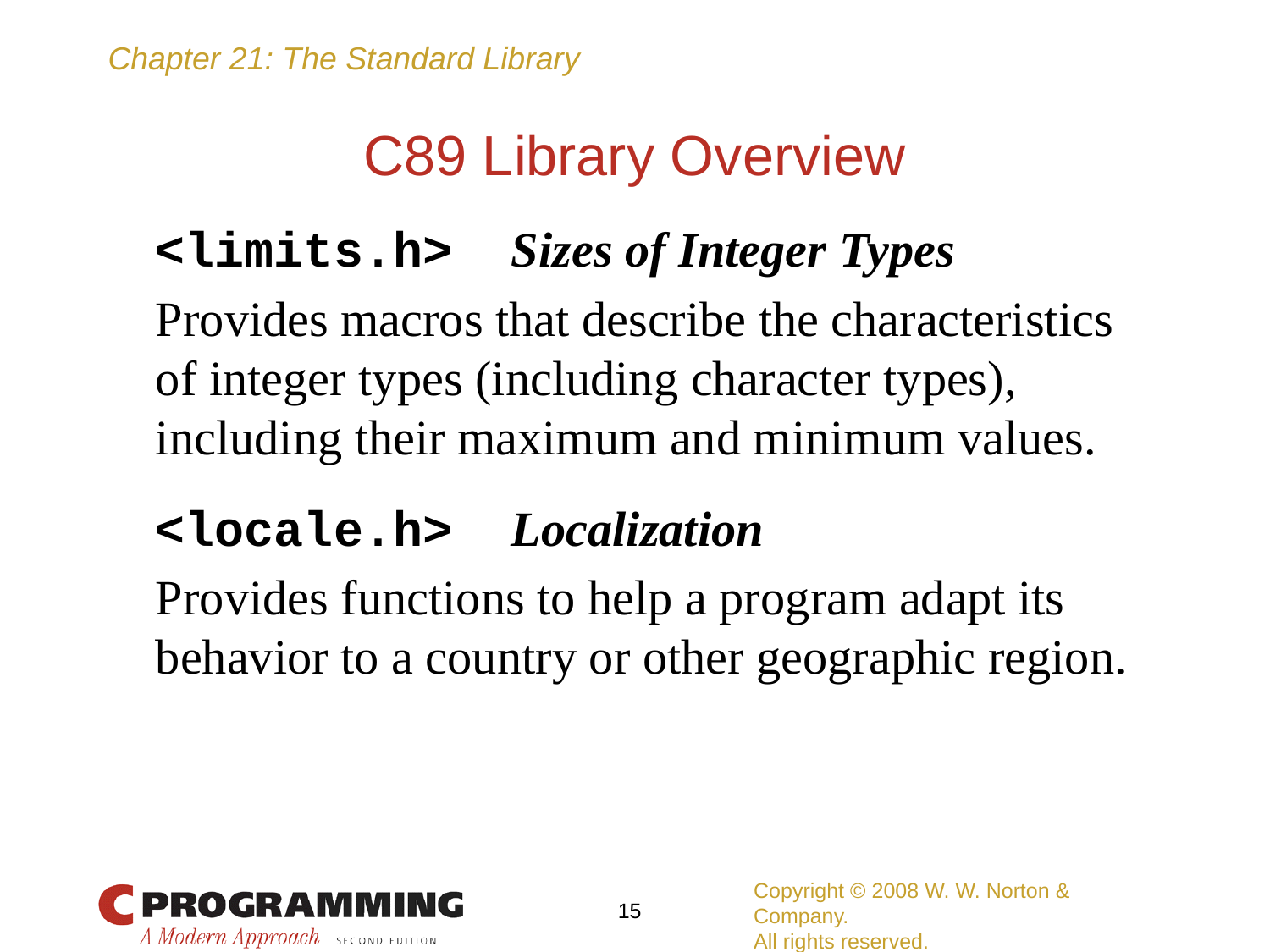

# C89 Library Overview
	<limits.h>  Sizes of Integer Types
	Provides macros that describe the characteristics of integer types (including character types), including their maximum and minimum values.
	<locale.h>  Localization
	Provides functions to help a program adapt its behavior to a country or other geographic region.
Copyright © 2008 W. W. Norton & Company.
All rights reserved.
15